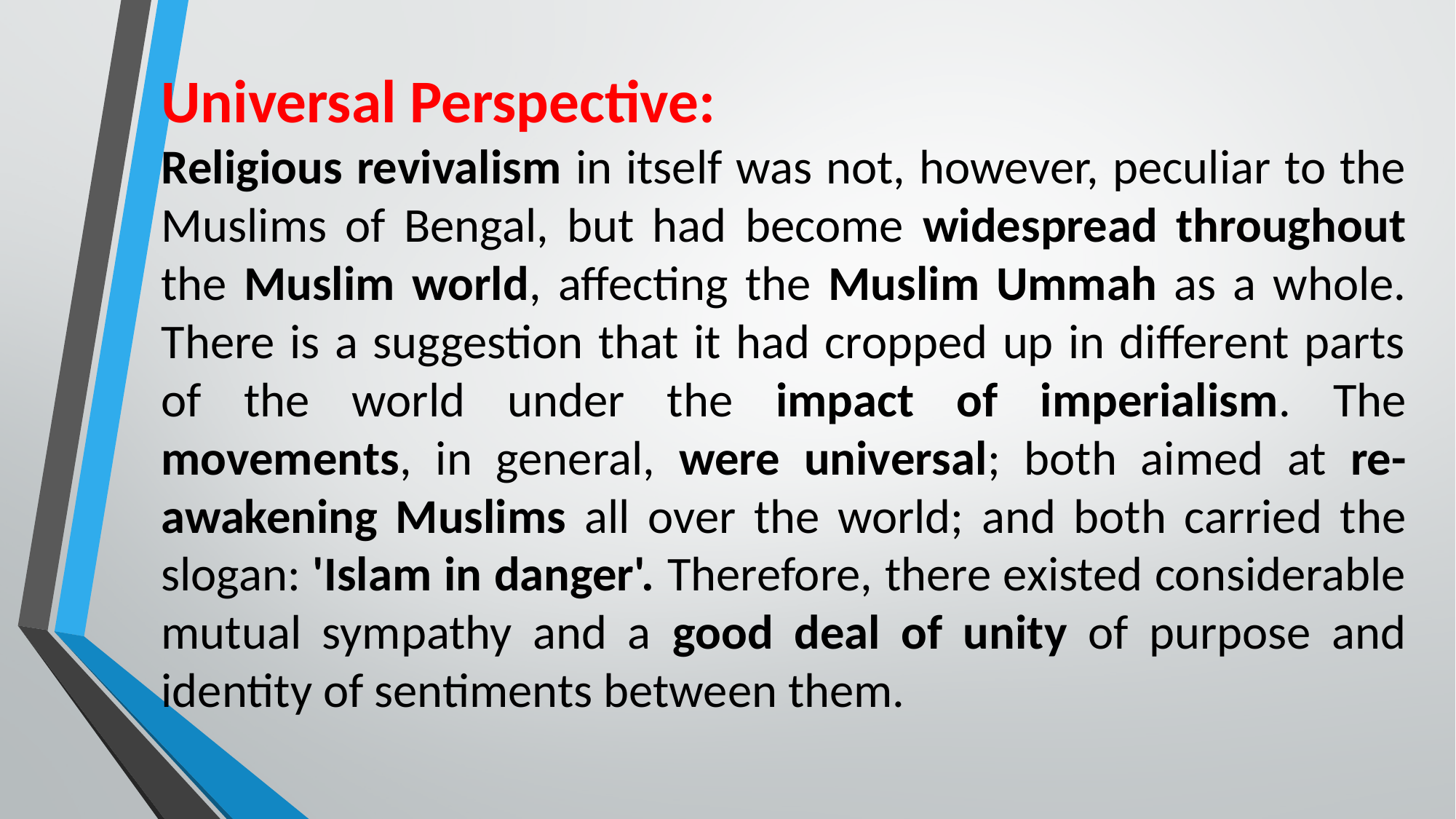

Universal Perspective:
Religious revivalism in itself was not, however, peculiar to the Muslims of Bengal, but had become widespread throughout the Muslim world, affecting the Muslim Ummah as a whole. There is a suggestion that it had cropped up in different parts of the world under the impact of imperialism. The movements, in general, were universal; both aimed at re-awakening Muslims all over the world; and both carried the slogan: 'Islam in danger'. Therefore, there existed considerable mutual sympathy and a good deal of unity of purpose and identity of sentiments between them.